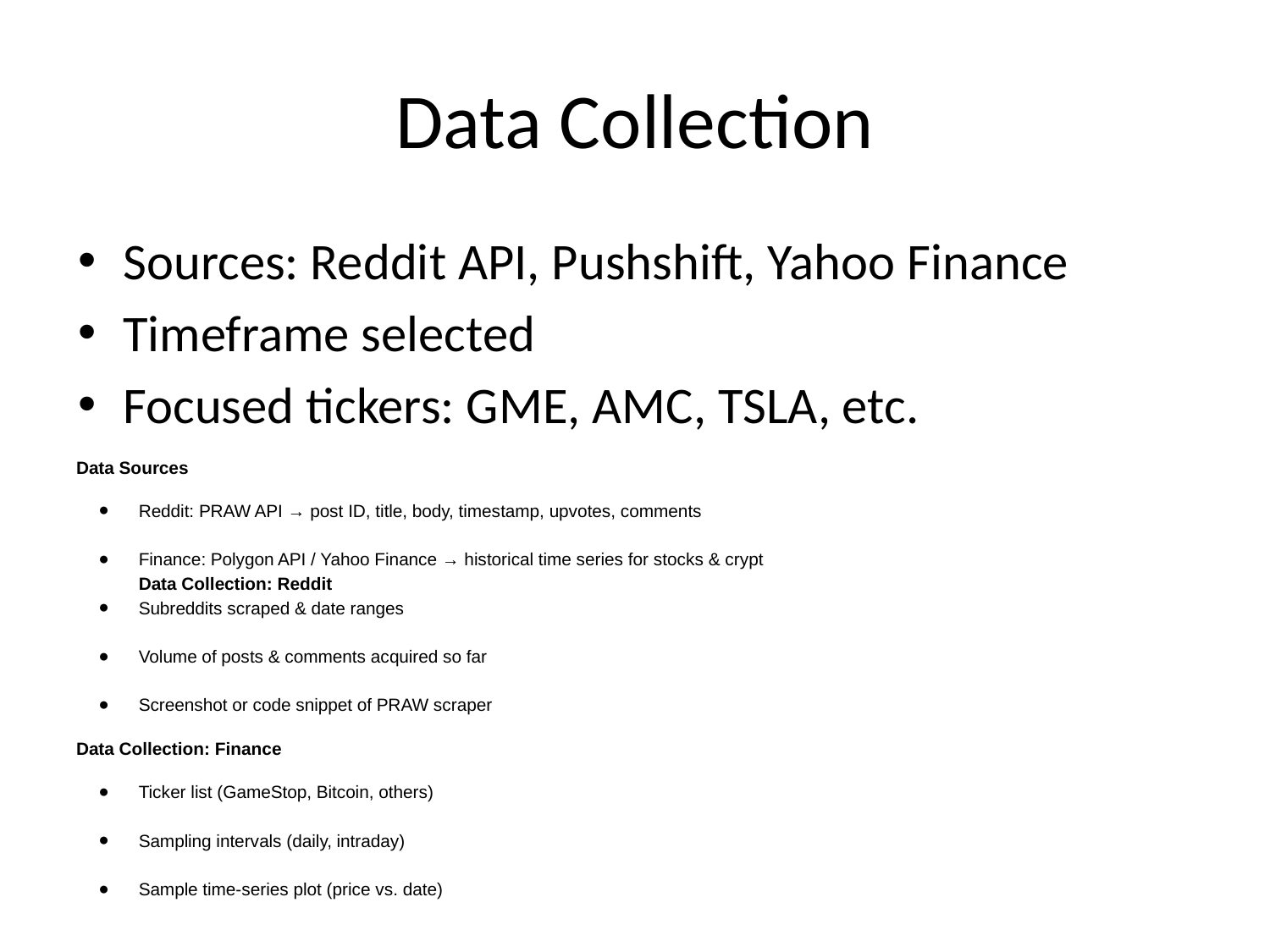

# Data Collection
Sources: Reddit API, Pushshift, Yahoo Finance
Timeframe selected
Focused tickers: GME, AMC, TSLA, etc.
Data Sources
Reddit: PRAW API → post ID, title, body, timestamp, upvotes, comments
Finance: Polygon API / Yahoo Finance → historical time series for stocks & crypt
Data Collection: Reddit
Subreddits scraped & date ranges
Volume of posts & comments acquired so far
Screenshot or code snippet of PRAW scraper
Data Collection: Finance
Ticker list (GameStop, Bitcoin, others)
Sampling intervals (daily, intraday)
Sample time-series plot (price vs. date)